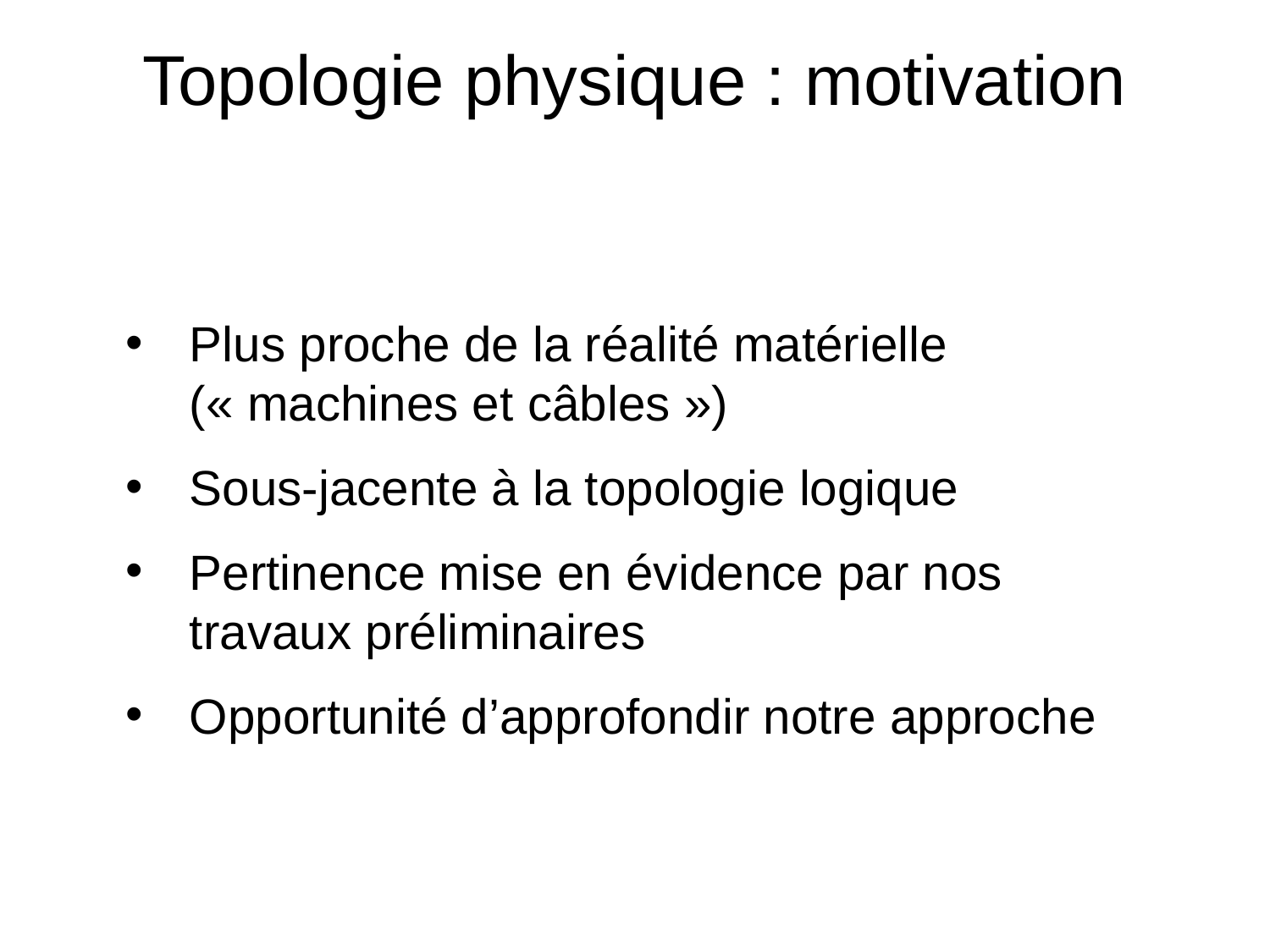

# Topologie physique : motivation
Plus proche de la réalité matérielle (« machines et câbles »)

Sous-jacente à la topologie logique

Pertinence mise en évidence par nos travaux préliminaires

Opportunité d’approfondir notre approche